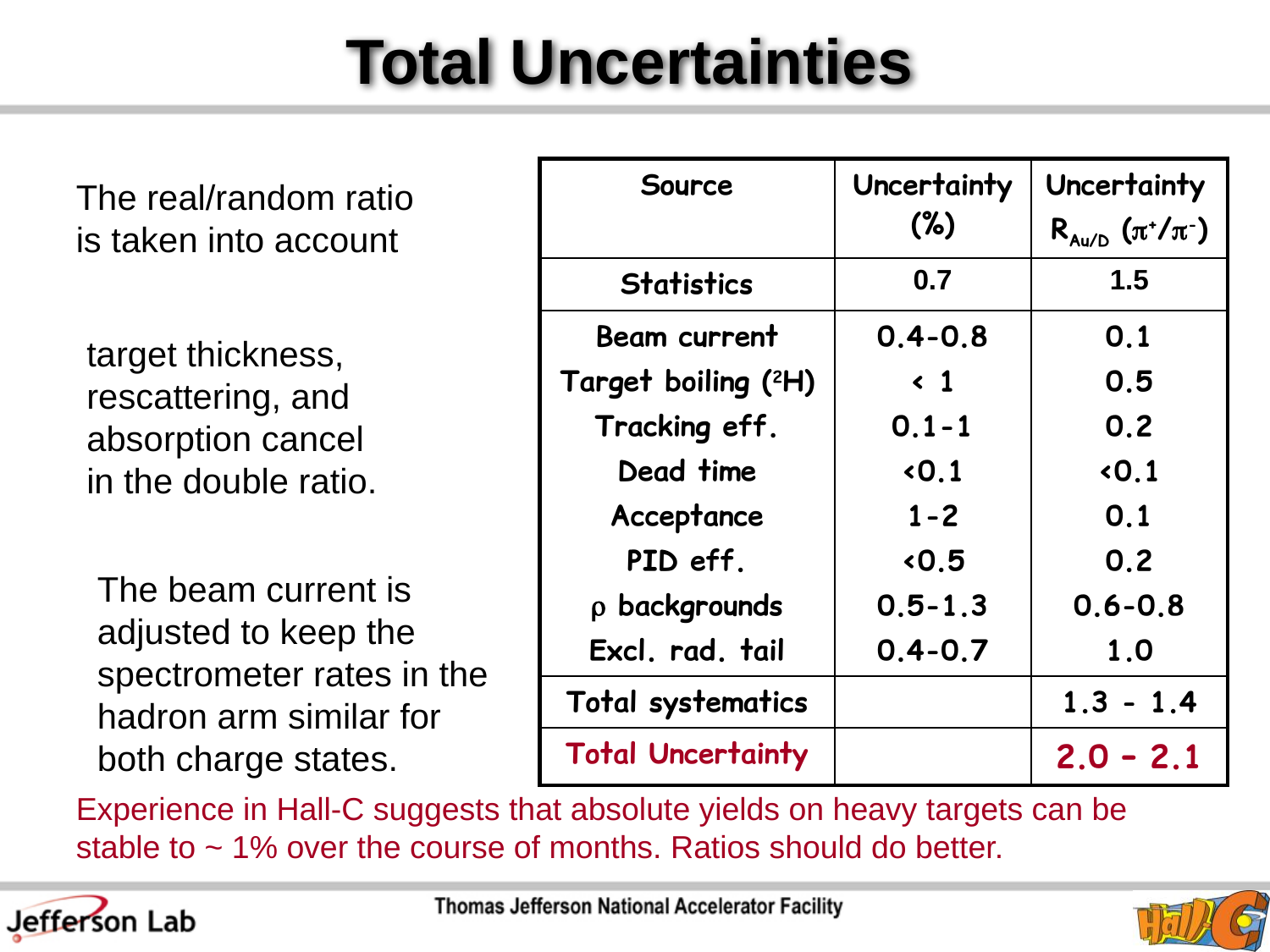

# Total Uncertainties
| Source | Uncertainty (%) | Uncertainty RAu/D (π+/π-) |
| --- | --- | --- |
| Statistics | 0.7 | 1.5 |
| Beam current Target boiling (2H) Tracking eff. Dead time Acceptance PID eff. ρ backgrounds Excl. rad. tail | 0.4-0.8 < 1 0.1-1 <0.1 1-2 <0.5 0.5-1.3 0.4-0.7 | 0.1 0.5 0.2 <0.1 0.1 0.2 0.6-0.8 1.0 |
| Total systematics |  | 1.3 - 1.4 |
| Total Uncertainty |  | 2.0 – 2.1 |
The real/random ratio
is taken into account
target thickness, rescattering, and absorption cancel
in the double ratio.
The beam current is
adjusted to keep the
spectrometer rates in the
hadron arm similar for
both charge states.
Experience in Hall-C suggests that absolute yields on heavy targets can be stable to ~ 1% over the course of months. Ratios should do better.